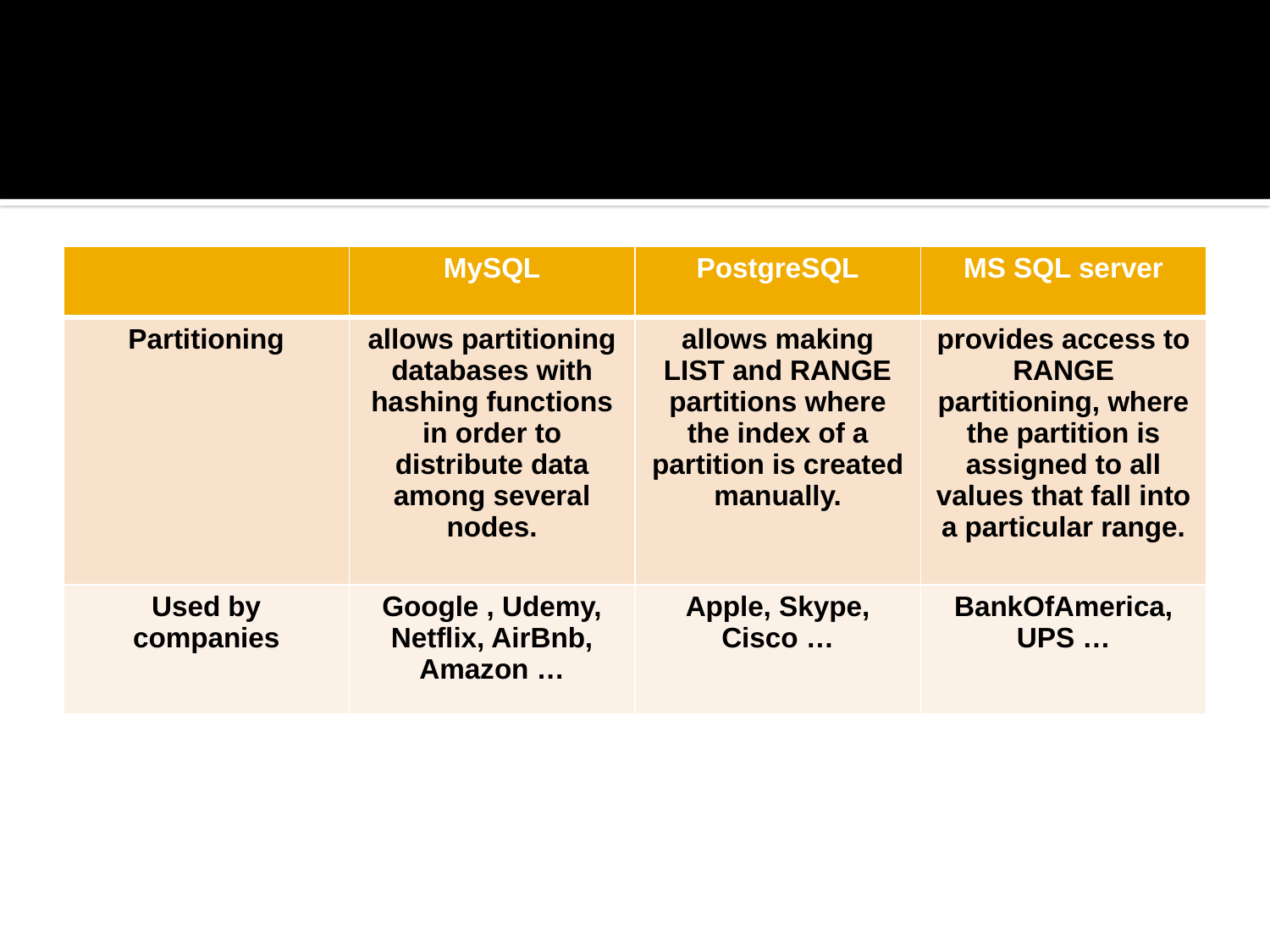

|  | MySQL | PostgreSQL | MS SQL server |
| --- | --- | --- | --- |
| Partitioning | allows partitioning databases with hashing functions in order to distribute data among several nodes. | allows making LIST and RANGE partitions where the index of a partition is created manually. | provides access to RANGE partitioning, where the partition is assigned to all values that fall into a particular range. |
| Used by companies | Google , Udemy, Netflix, AirBnb, Amazon … | Apple, Skype, Cisco … | BankOfAmerica, UPS … |